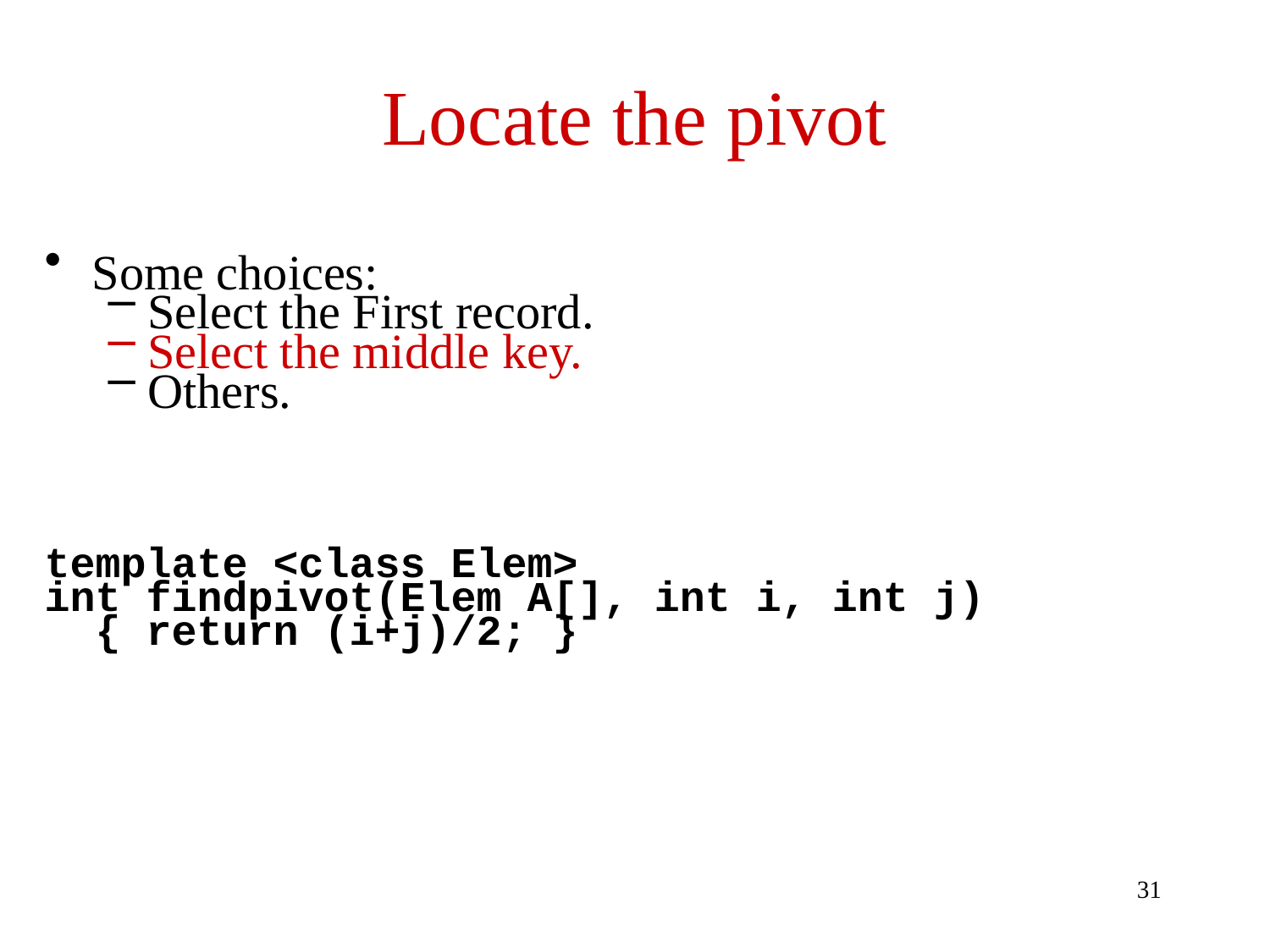

# Locate the pivot

Some choices:
Select the First record.
Select the middle key.
Others.

template <class Elem>
int findpivot(Elem A[], int i, int j)
  { return (i+j)/2; }

31